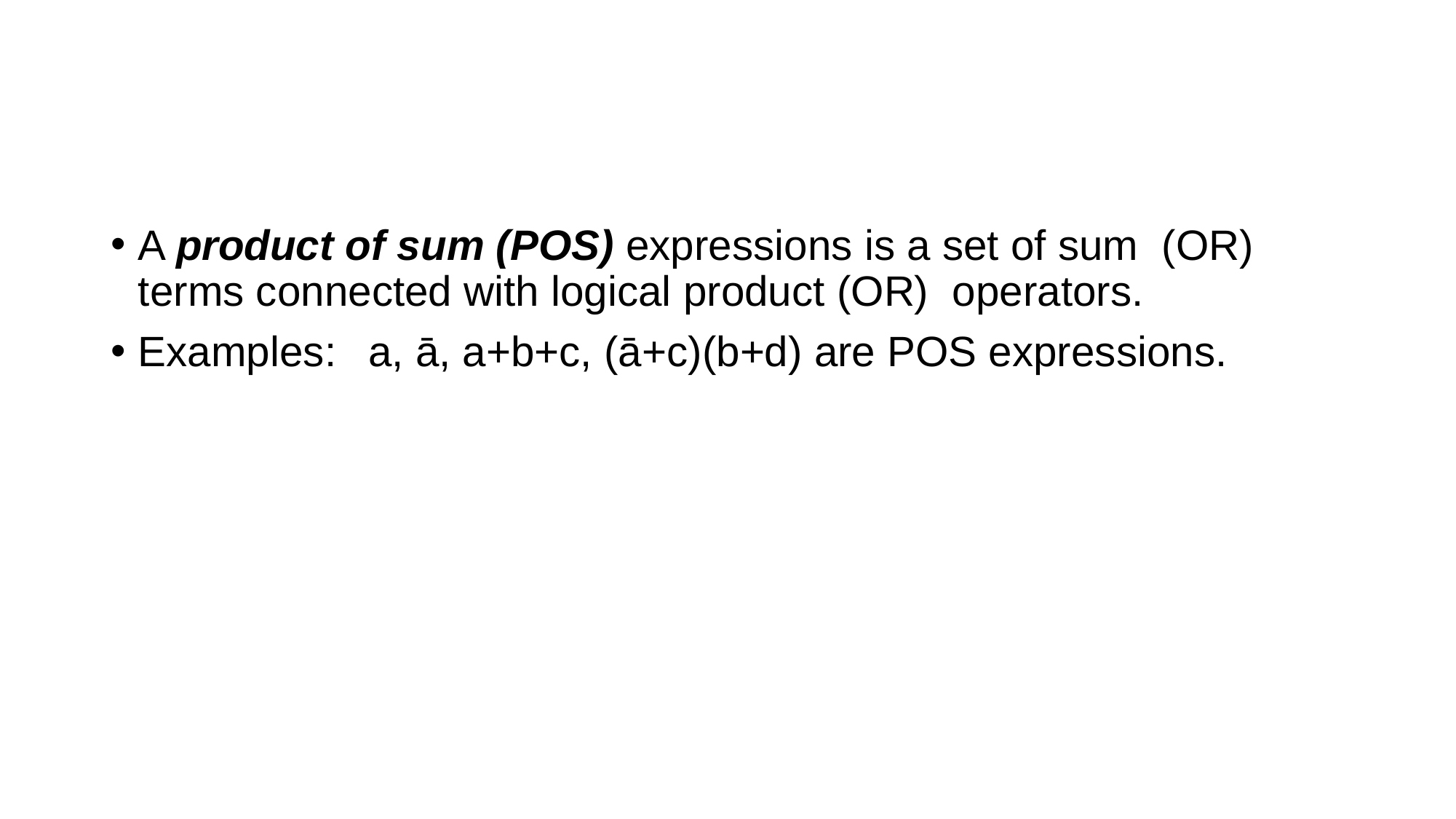

A product of sum (POS) expressions is a set of sum  (OR) terms connected with logical product (OR)  operators.
Examples:	 a, ā, a+b+c, (ā+c)(b+d) are POS expressions.